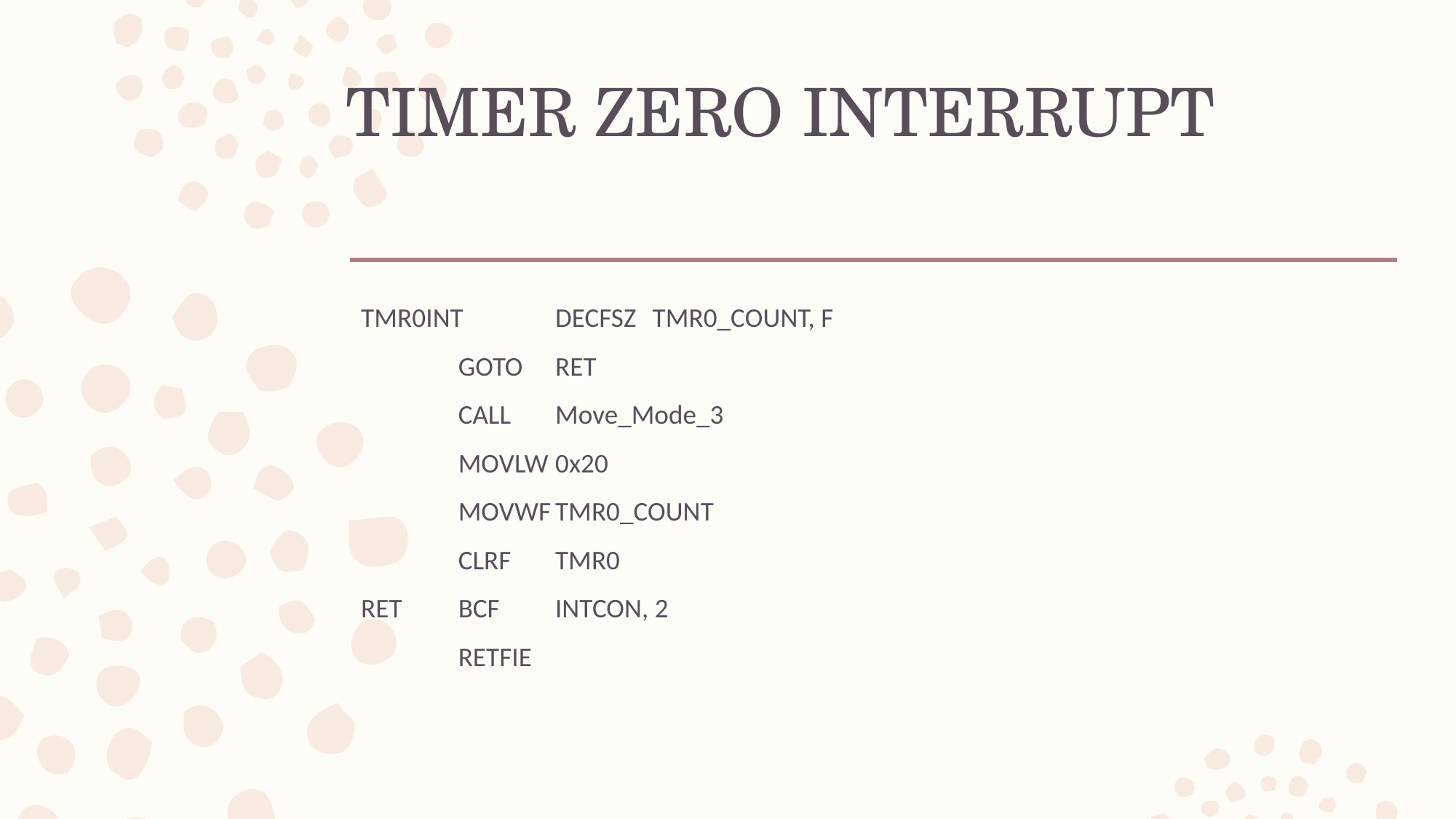

# TIMER ZERO INTERRUPT
TMR0INT				DECFSZ	TMR0_COUNT, F
				GOTO	RET
				CALL	Move_Mode_3
				MOVLW	0x20
				MOVWF	TMR0_COUNT
				CLRF	TMR0
RET				BCF	INTCON, 2
				RETFIE